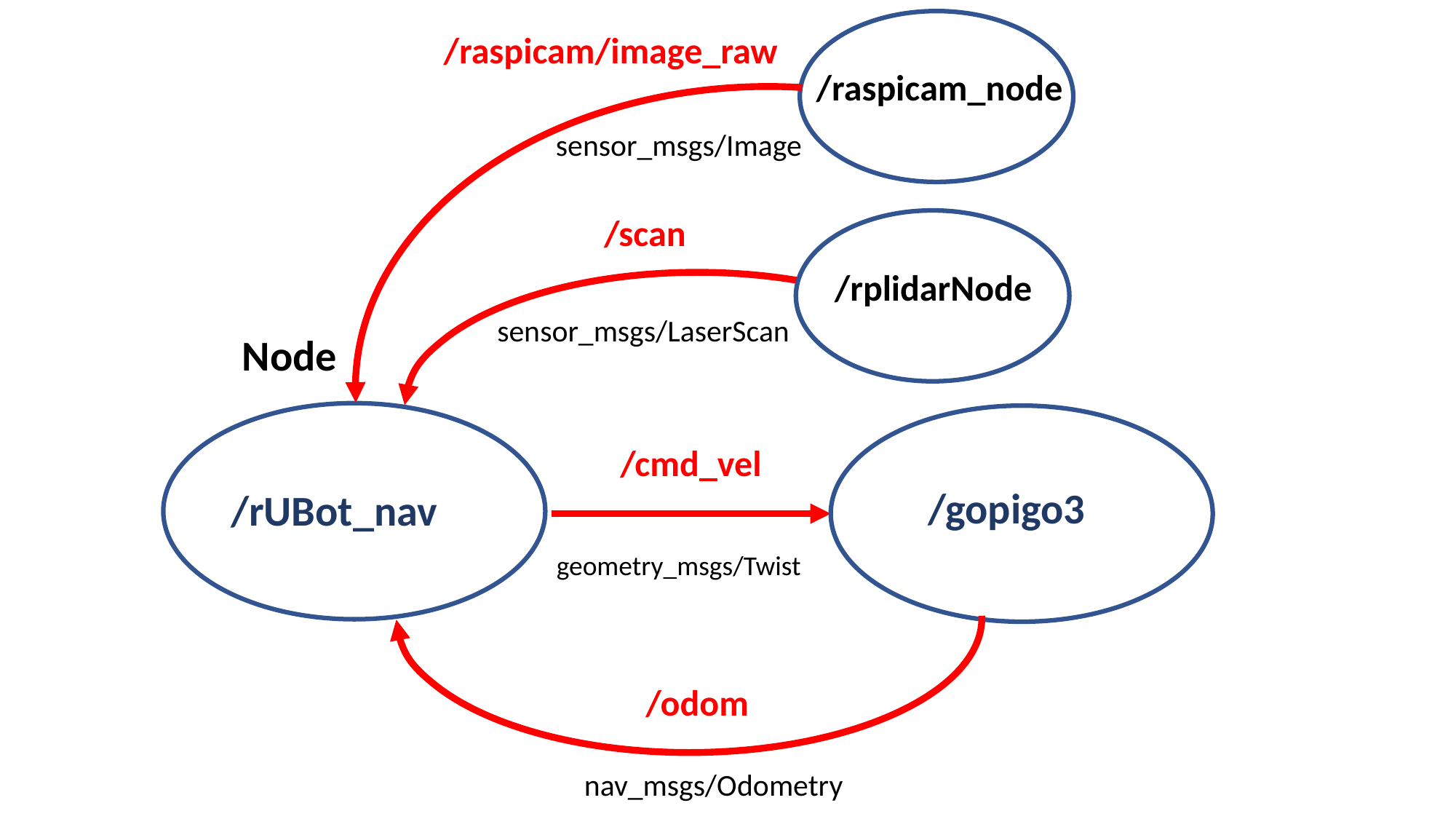

/raspicam/image_raw
/raspicam_node

sensor_msgs/Image
/scan

/rplidarNode

sensor_msgs/LaserScan
Node

/cmd_vel
/gopigo3
/rUBot_nav

geometry_msgs/Twist
/odom
nav_msgs/Odometry